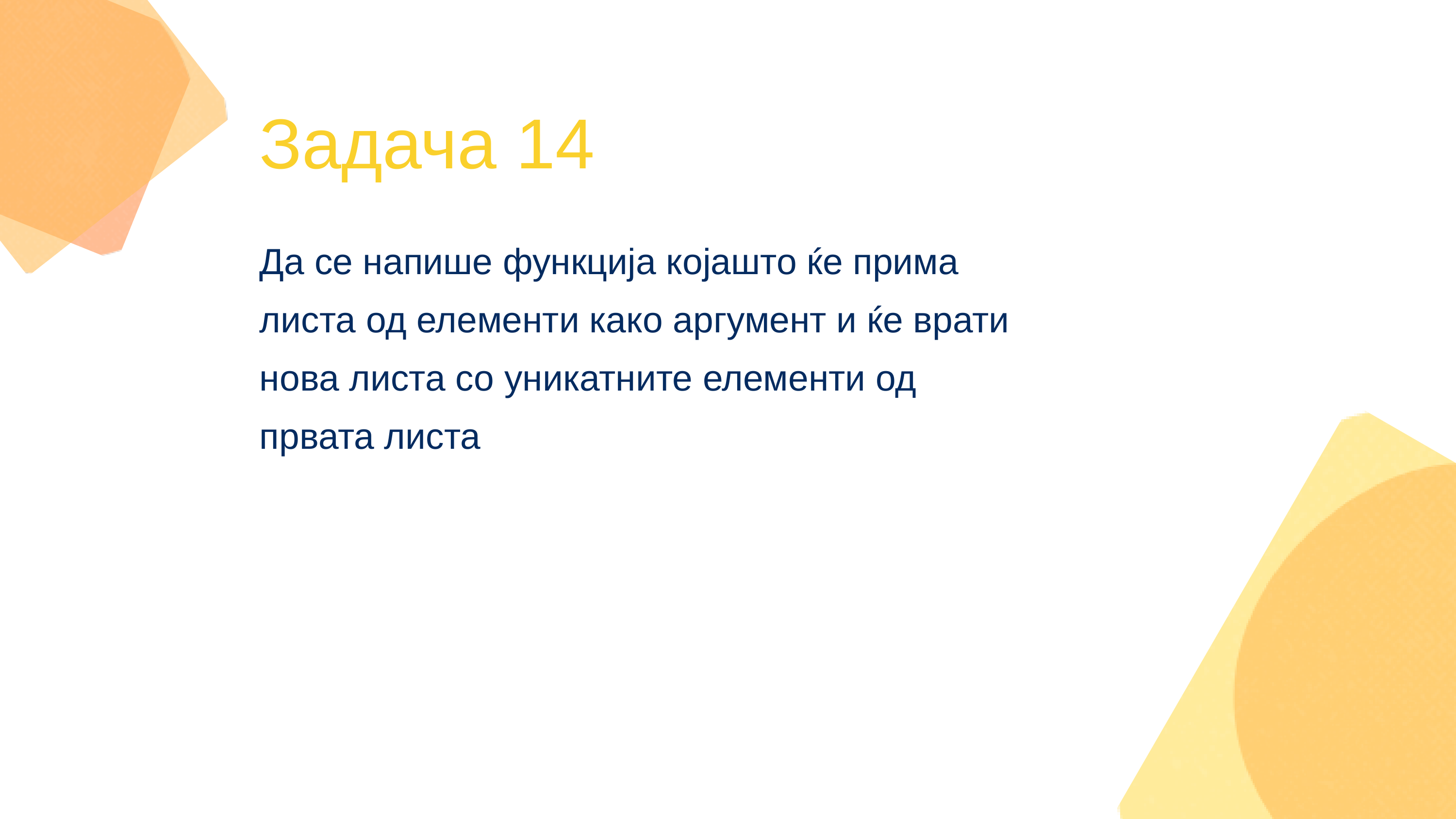

Задача 14
Да се напише функција којашто ќе прима листа од елементи како аргумент и ќе врати нова листа со уникатните елементи од првата листа